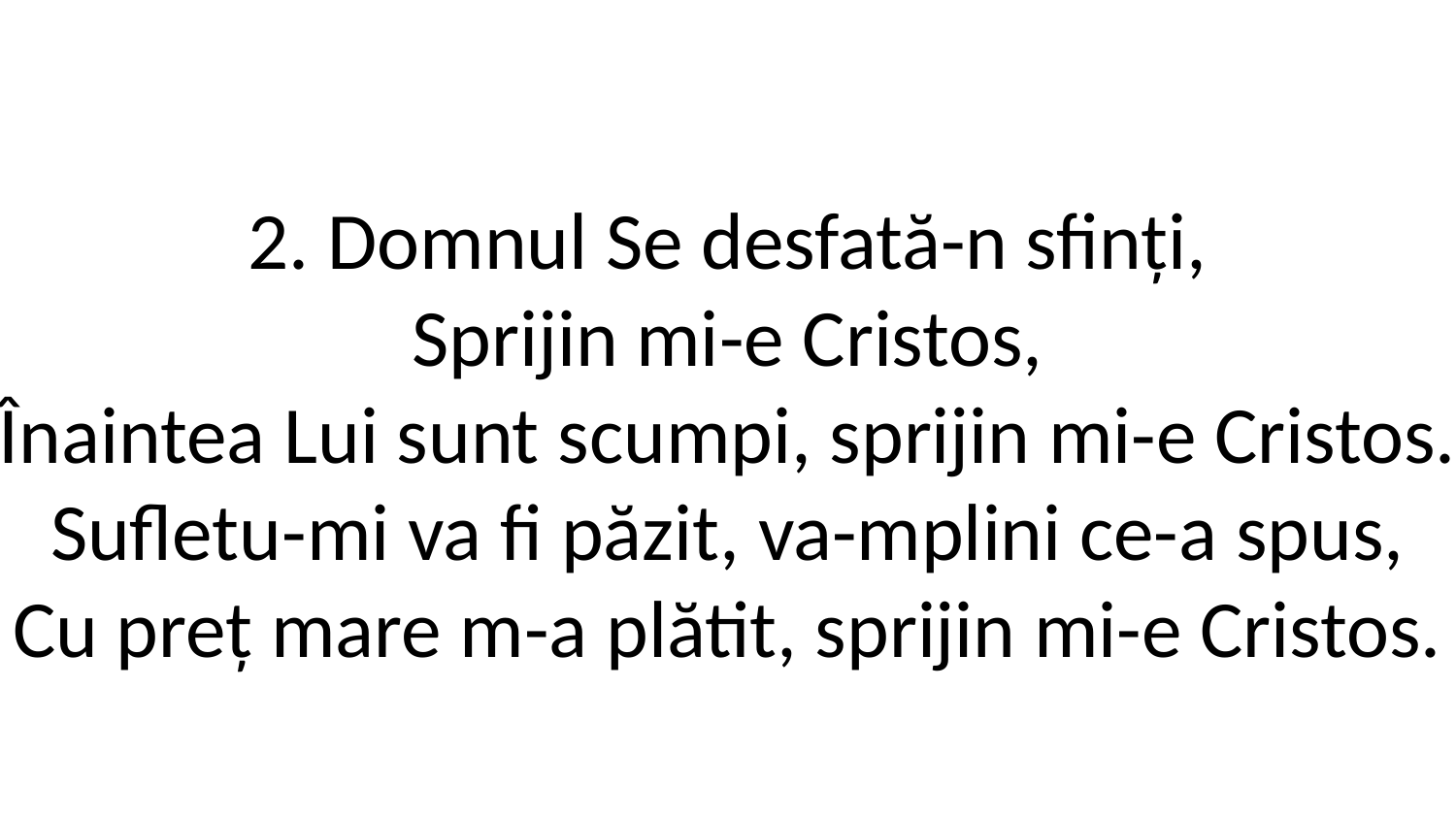

2. Domnul Se desfată-n sfinți,
Sprijin mi-e Cristos,
Înaintea Lui sunt scumpi, sprijin mi-e Cristos.
Sufletu-mi va fi păzit, va-mplini ce-a spus,
Cu preț mare m-a plătit, sprijin mi-e Cristos.